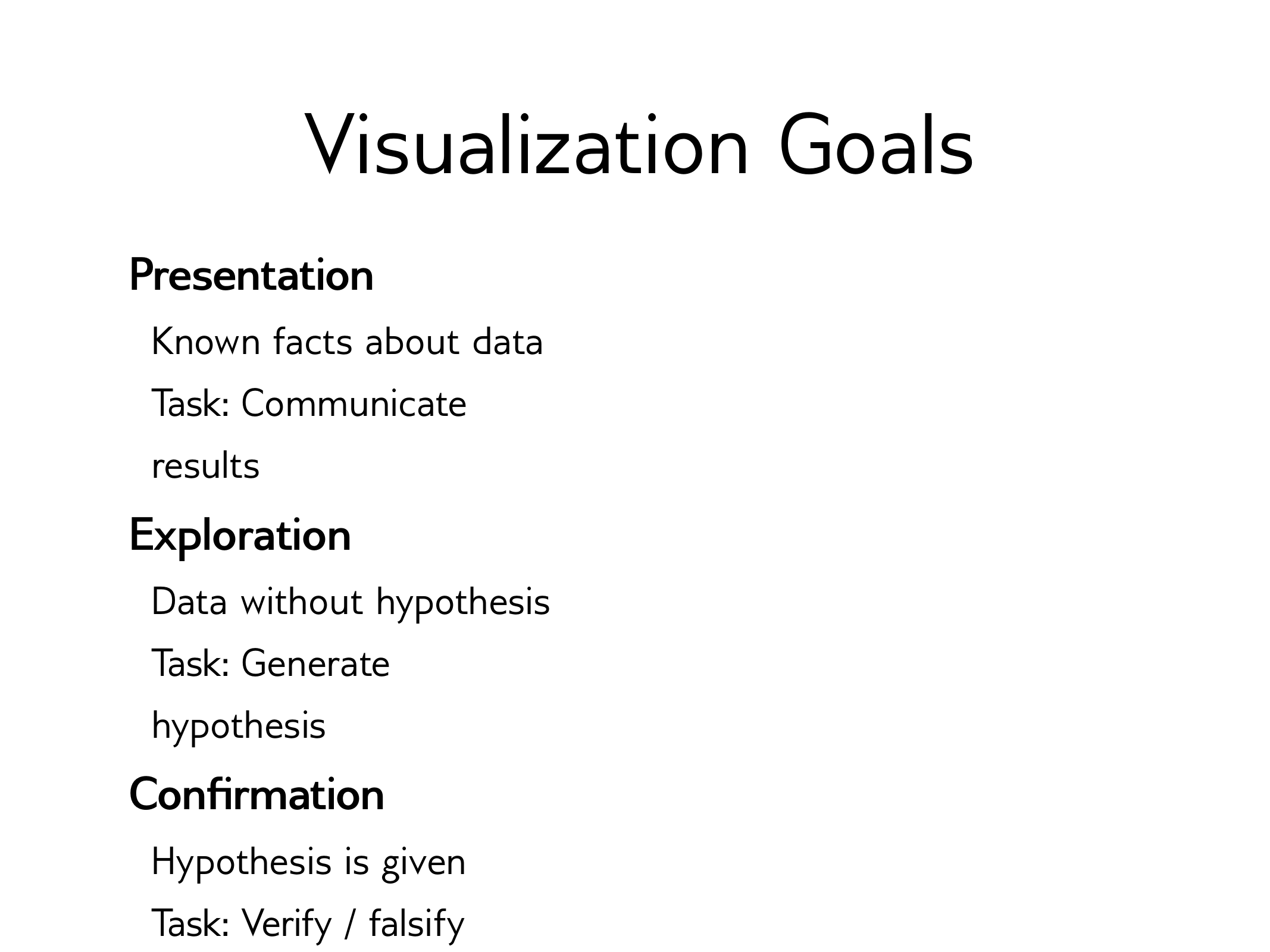

# Visualization Goals
Presentation
Known facts about data  Task: Communicate results
Exploration
Data without hypothesis  Task: Generate hypothesis
Confirmation
Hypothesis is given
Task: Verify / falsify hypothesis